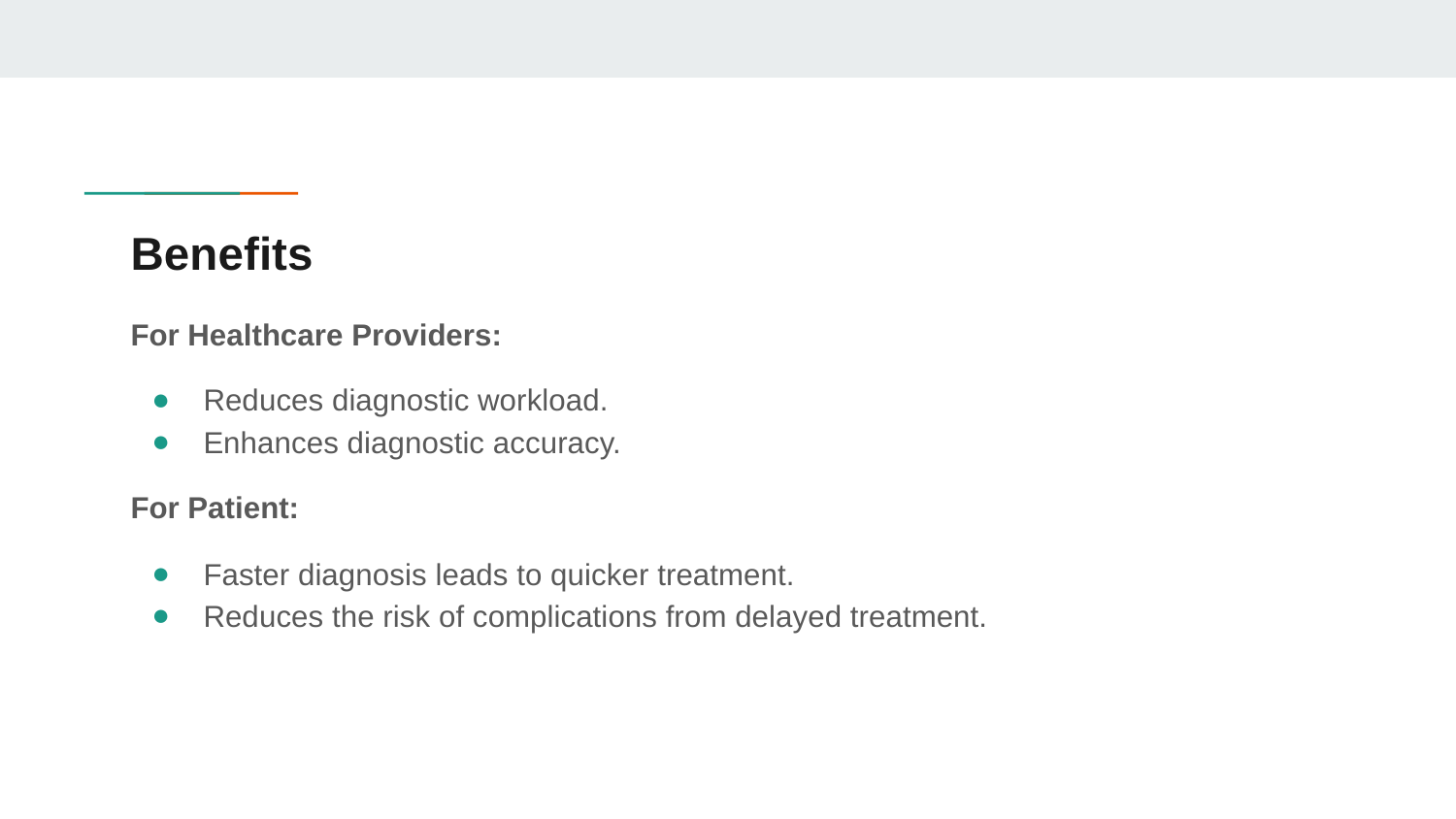

# Benefits
For Healthcare Providers:
Reduces diagnostic workload.
Enhances diagnostic accuracy.
For Patient:
Faster diagnosis leads to quicker treatment.
Reduces the risk of complications from delayed treatment.